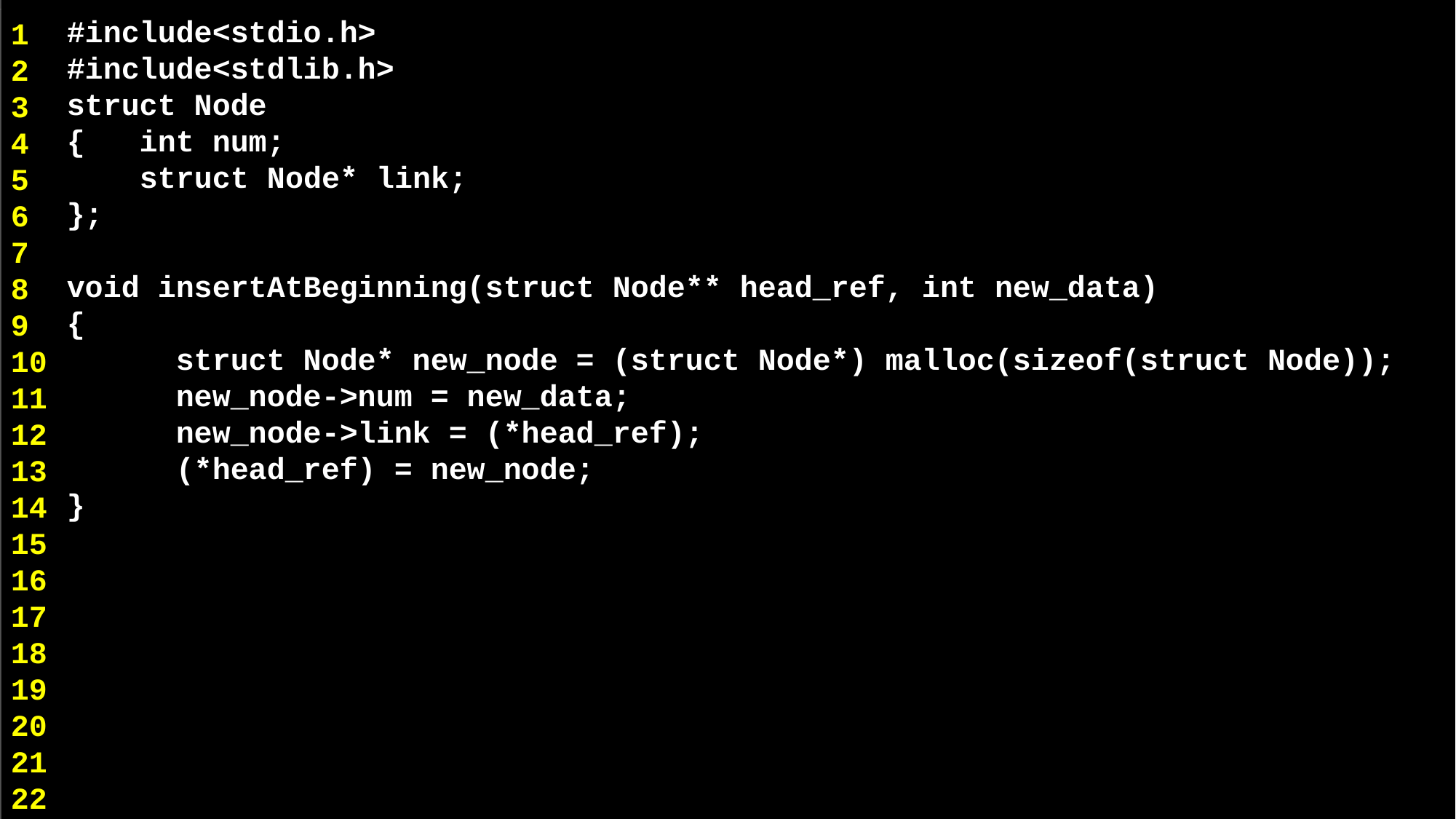

#include<stdio.h>
#include<stdlib.h>
struct Node
{   int num;
    struct Node* link;
};
void insertAtBeginning(struct Node** head_ref, int new_data)
{
	struct Node* new_node = (struct Node*) malloc(sizeof(struct Node));
	new_node->num = new_data;
	new_node->link = (*head_ref);
	(*head_ref) = new_node;
}

1
2
3
4
5
6
7
8
9
10
11
12
13
14
15
16
17
18
19
20
21
22